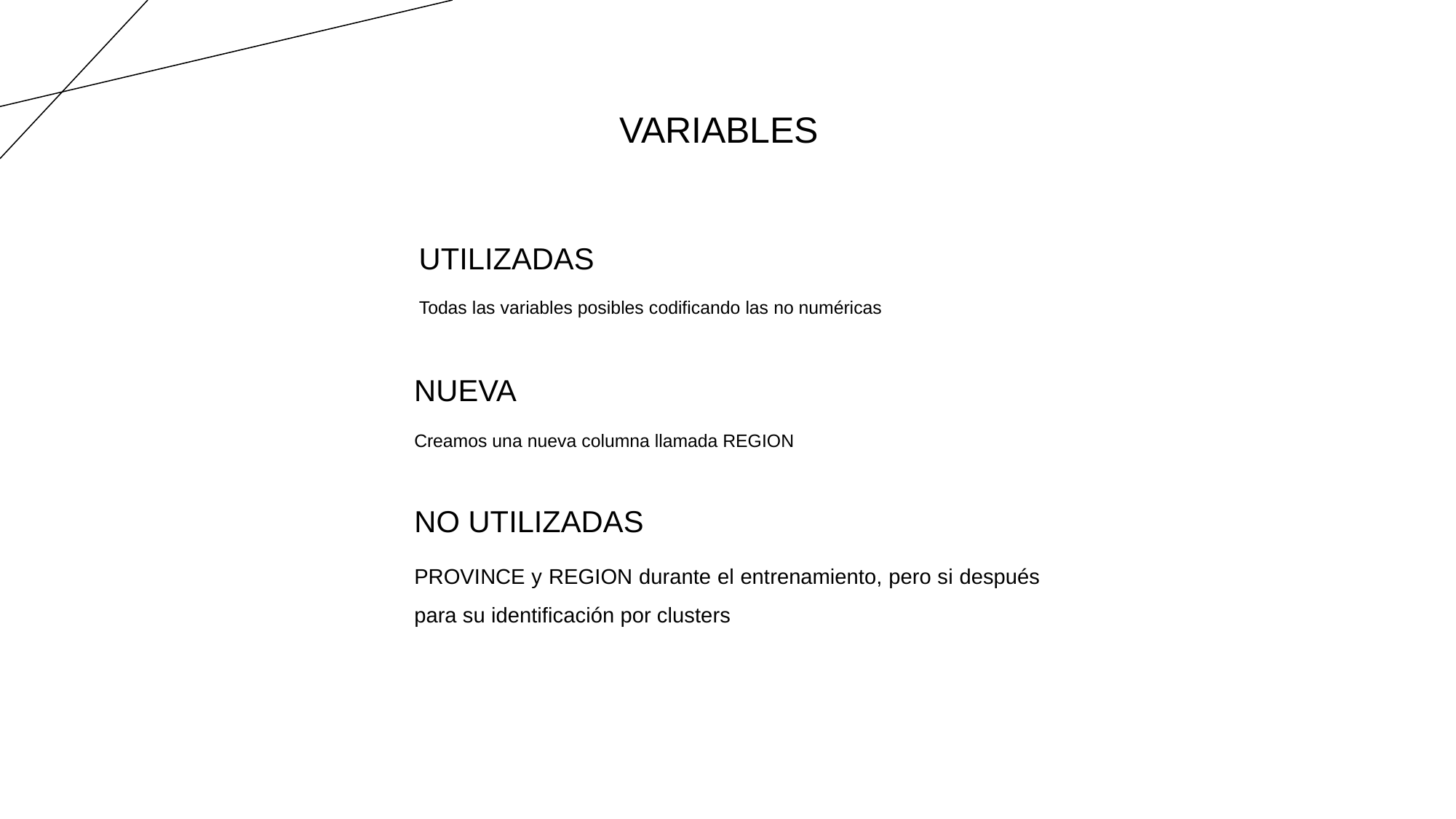

VARIABLES
UTILIZADAS
Todas las variables posibles codificando las no numéricas
NUEVA

Creamos una nueva columna llamada REGION
NO UTILIZADAS

PROVINCE y REGION durante el entrenamiento, pero si después para su identificación por clusters